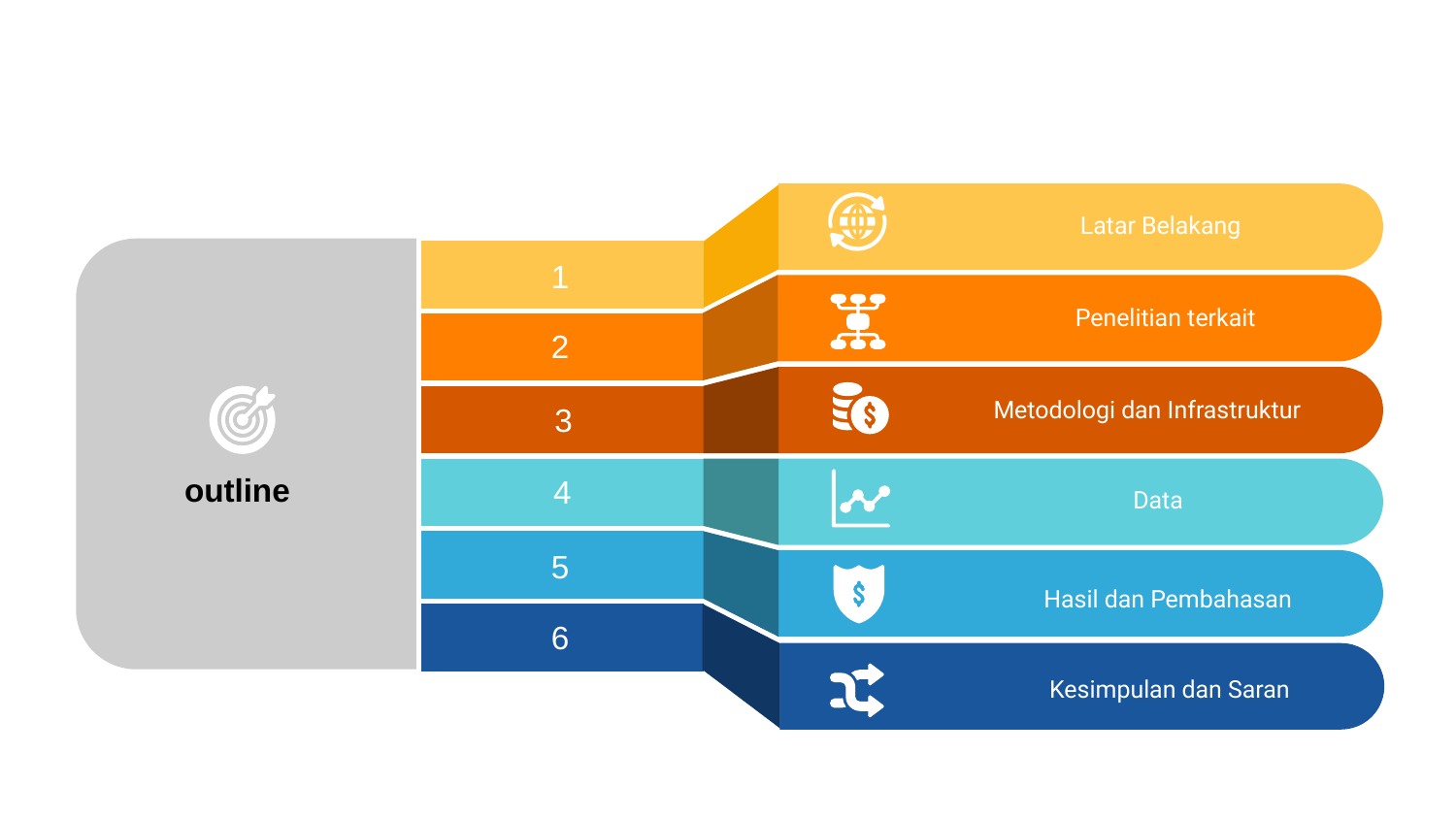

Latar Belakang

1
Penelitian terkait

2

Metodologi dan Infrastruktur

3
outline
Data

4

5
Hasil dan Pembahasan

6
Kesimpulan dan Saran